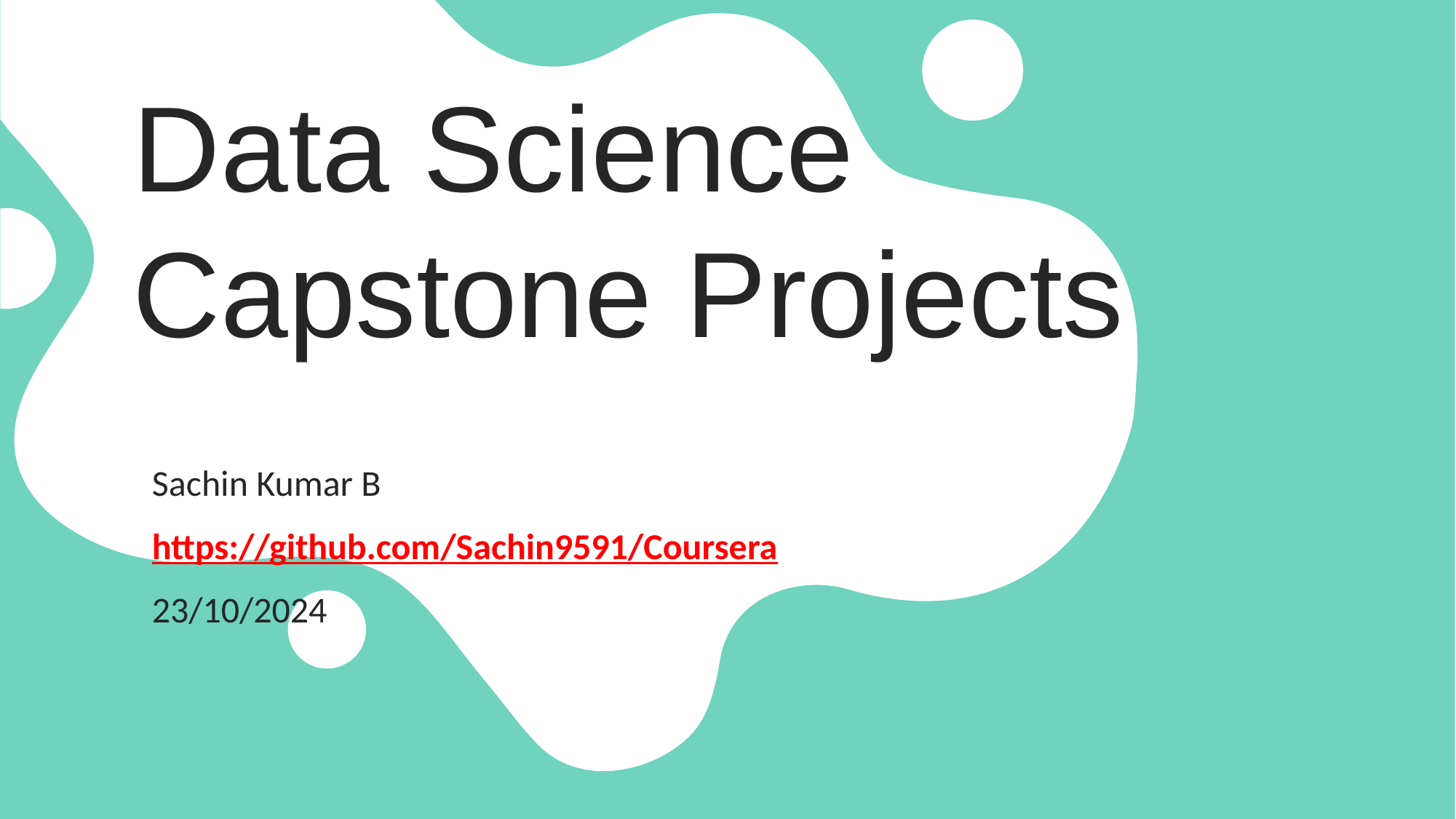

# Data Science Capstone Projects
Sachin Kumar B
https://github.com/Sachin9591/Coursera
23/10/2024